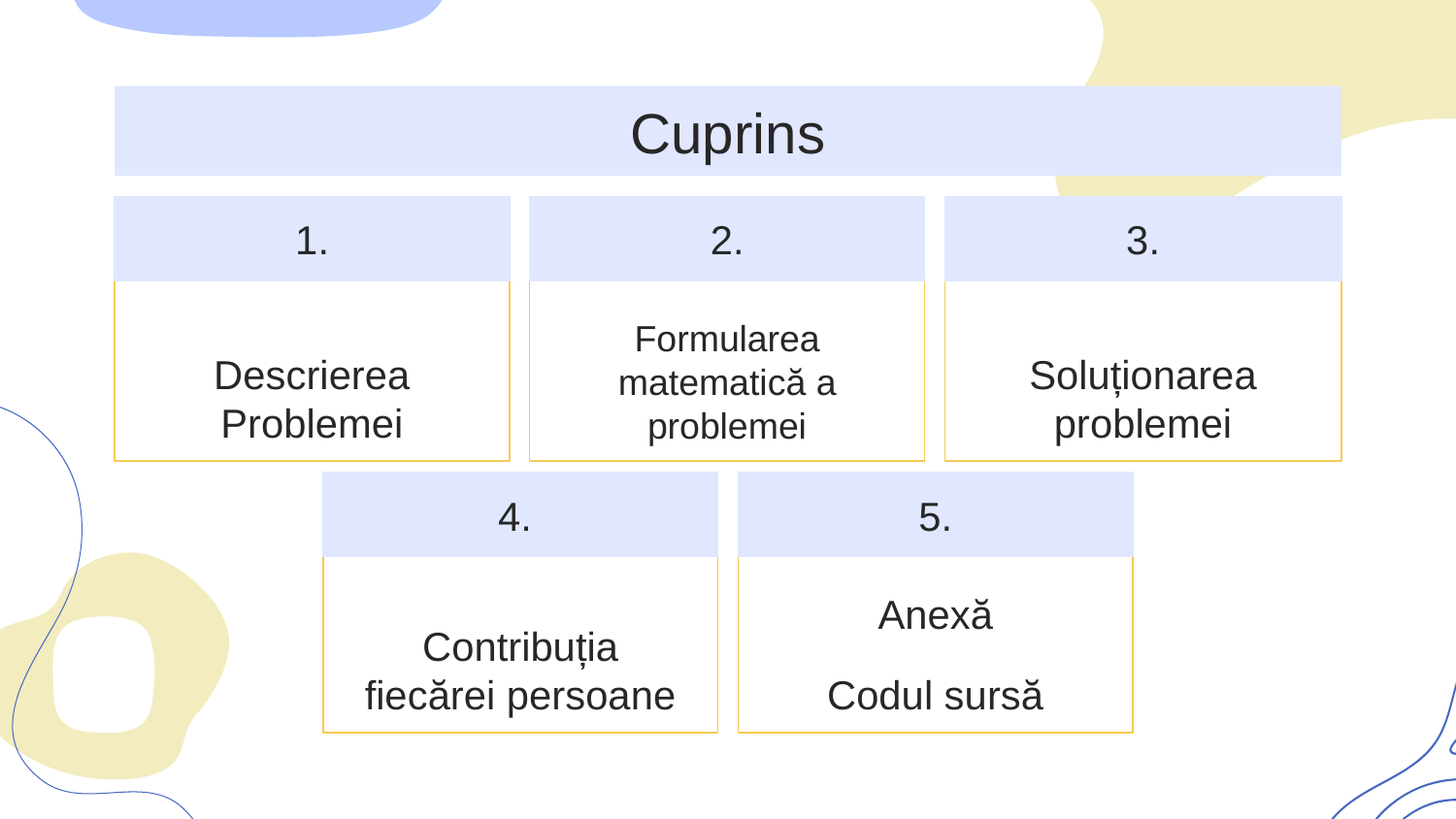

Cuprins
# 1.
2.
3.
Formularea matematică a problemei
Descrierea Problemei
Soluționarea problemei
4.
5.
Contribuția fiecărei persoane
Anexă
Codul sursă